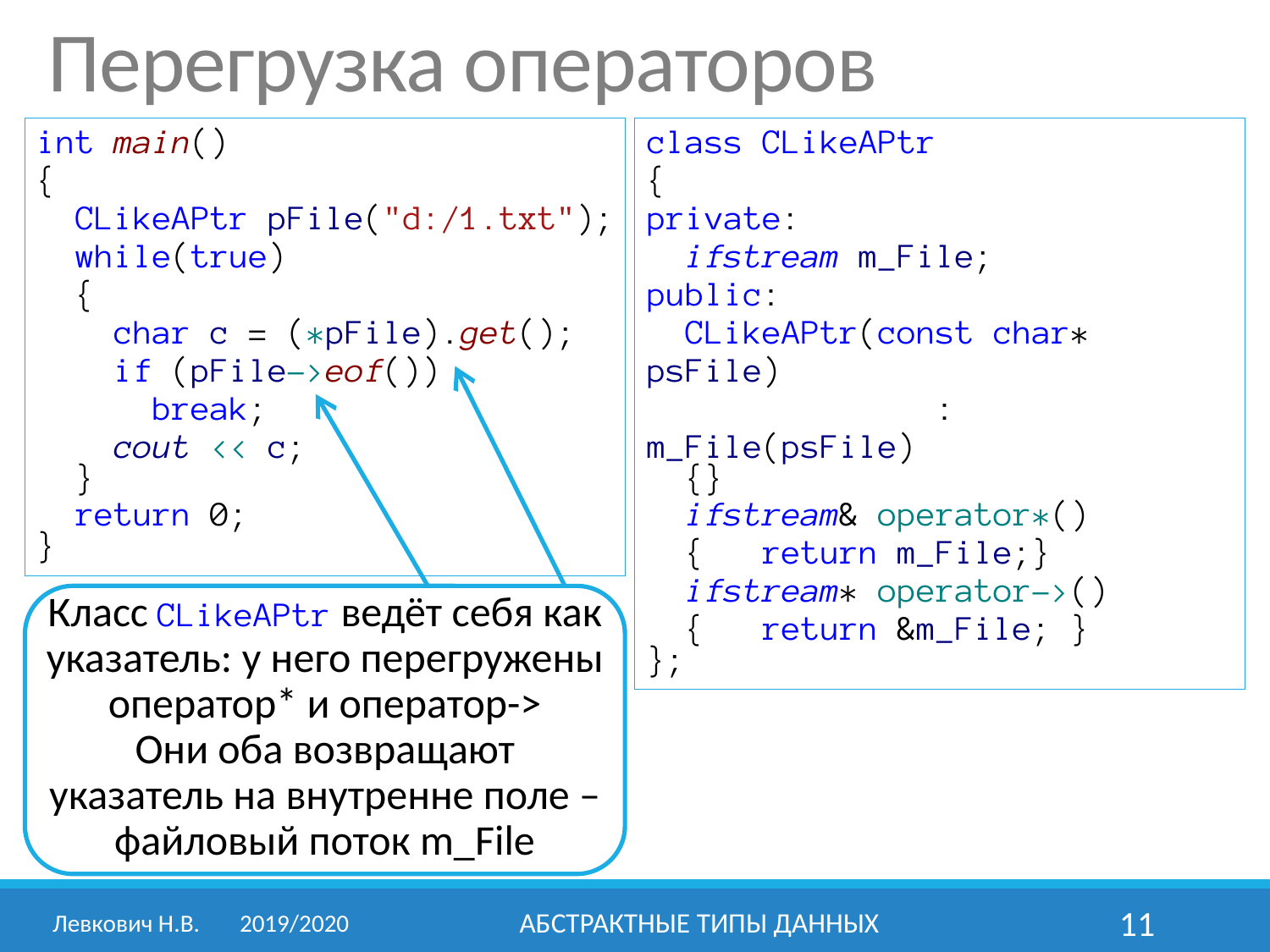

# Перегрузка операторов
class CLikeAPtr
{
private:
  ifstream m_File;
public:
  CLikeAPtr(const char* psFile)
               : m_File(psFile)
  {}
  ifstream& operator*()
  {   return m_File;}
  ifstream* operator->()
  {   return &m_File; }
};
int main()
{
  CLikeAPtr pFile("d:/1.txt");
  while(true)
  {
    char c = (*pFile).get();
    if (pFile->eof())
      break;
    cout << c;
  }
  return 0;
}
Класс CLikeAPtr ведёт себя как указатель: у него перегружены
оператор* и оператор->
Они оба возвращают указатель на внутренне поле –
файловый поток m_File
Левкович Н.В.	2019/2020
Абстрактные типы данных
11